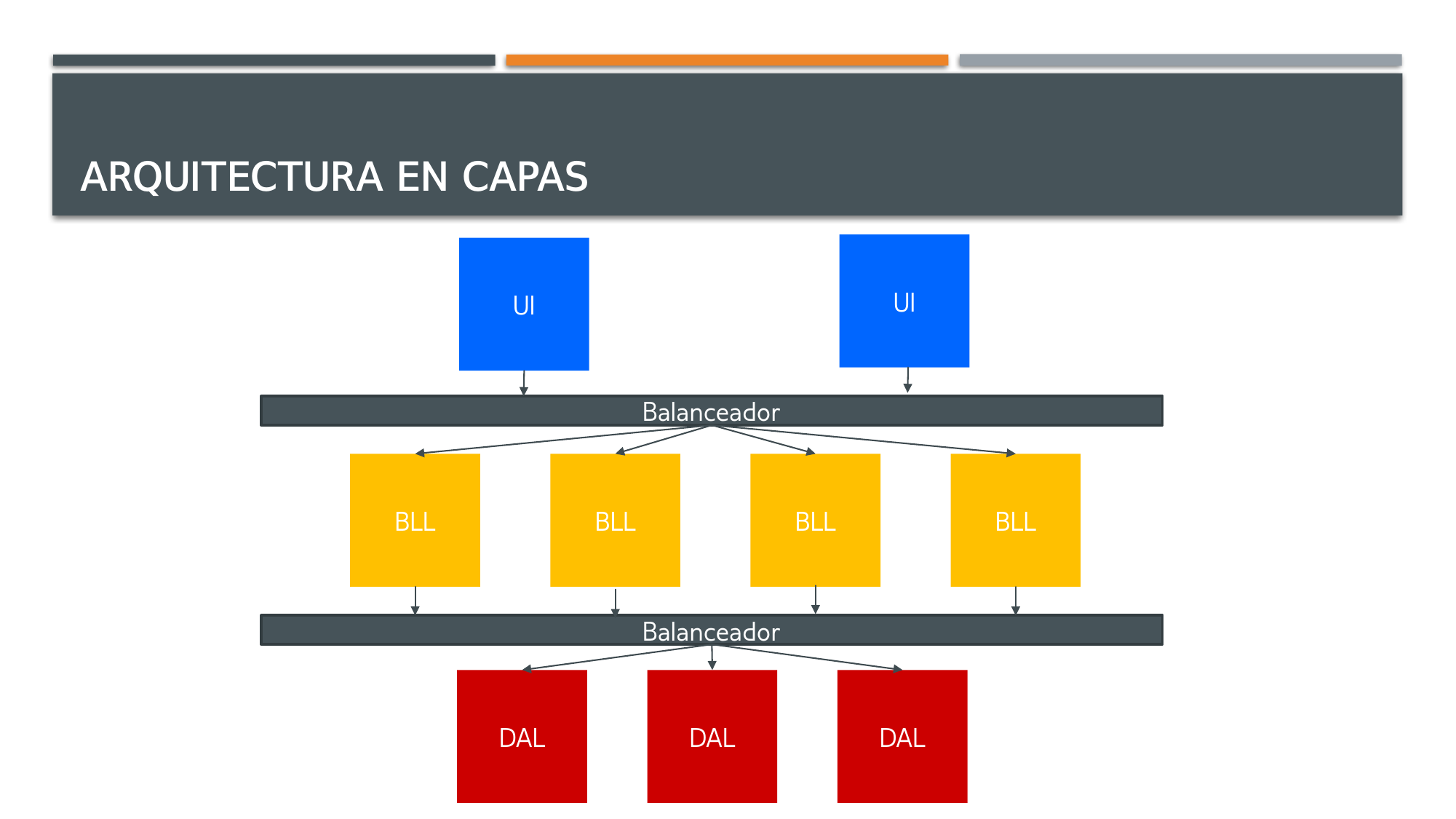

# Arquitectura en capas
UI
UI
Balanceador
BLL
BLL
BLL
BLL
Balanceador
DAL
DAL
DAL